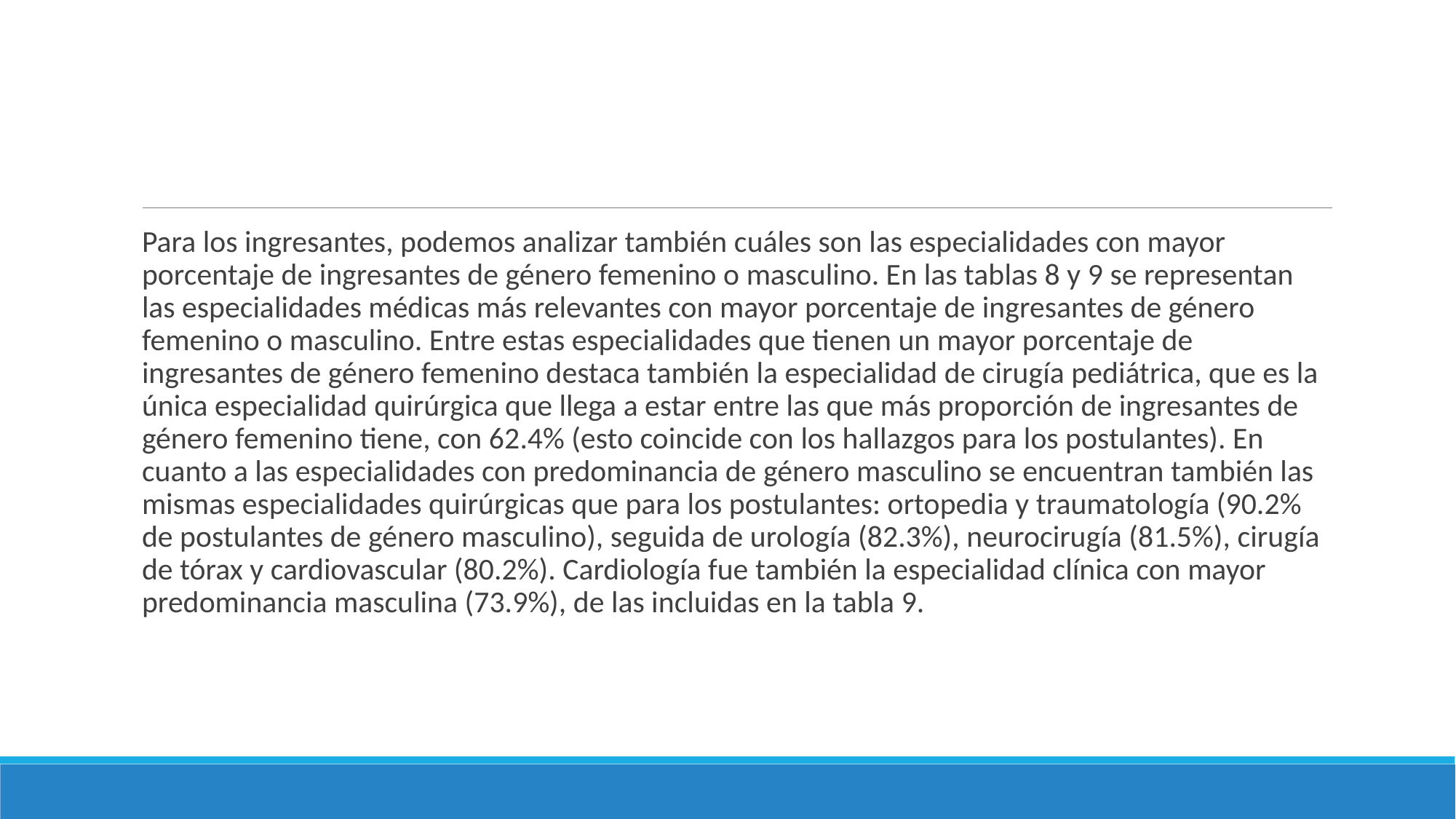

#
Para los ingresantes, podemos analizar también cuáles son las especialidades con mayor porcentaje de ingresantes de género femenino o masculino. En las tablas 8 y 9 se representan las especialidades médicas más relevantes con mayor porcentaje de ingresantes de género femenino o masculino. Entre estas especialidades que tienen un mayor porcentaje de ingresantes de género femenino destaca también la especialidad de cirugía pediátrica, que es la única especialidad quirúrgica que llega a estar entre las que más proporción de ingresantes de género femenino tiene, con 62.4% (esto coincide con los hallazgos para los postulantes). En cuanto a las especialidades con predominancia de género masculino se encuentran también las mismas especialidades quirúrgicas que para los postulantes: ortopedia y traumatología (90.2% de postulantes de género masculino), seguida de urología (82.3%), neurocirugía (81.5%), cirugía de tórax y cardiovascular (80.2%). Cardiología fue también la especialidad clínica con mayor predominancia masculina (73.9%), de las incluidas en la tabla 9.